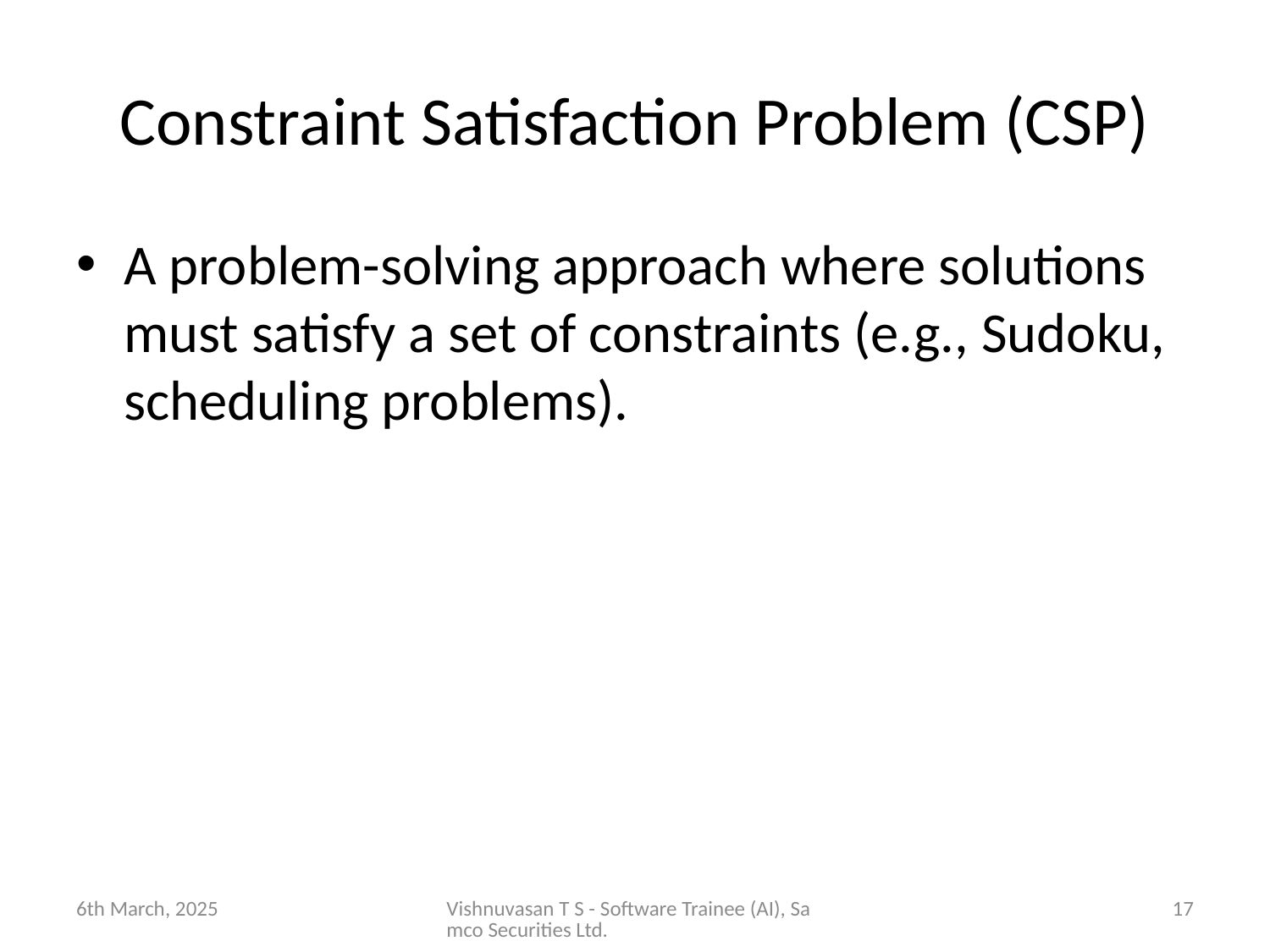

# Constraint Satisfaction Problem (CSP)
A problem-solving approach where solutions must satisfy a set of constraints (e.g., Sudoku, scheduling problems).
6th March, 2025
Vishnuvasan T S - Software Trainee (AI), Samco Securities Ltd.
17